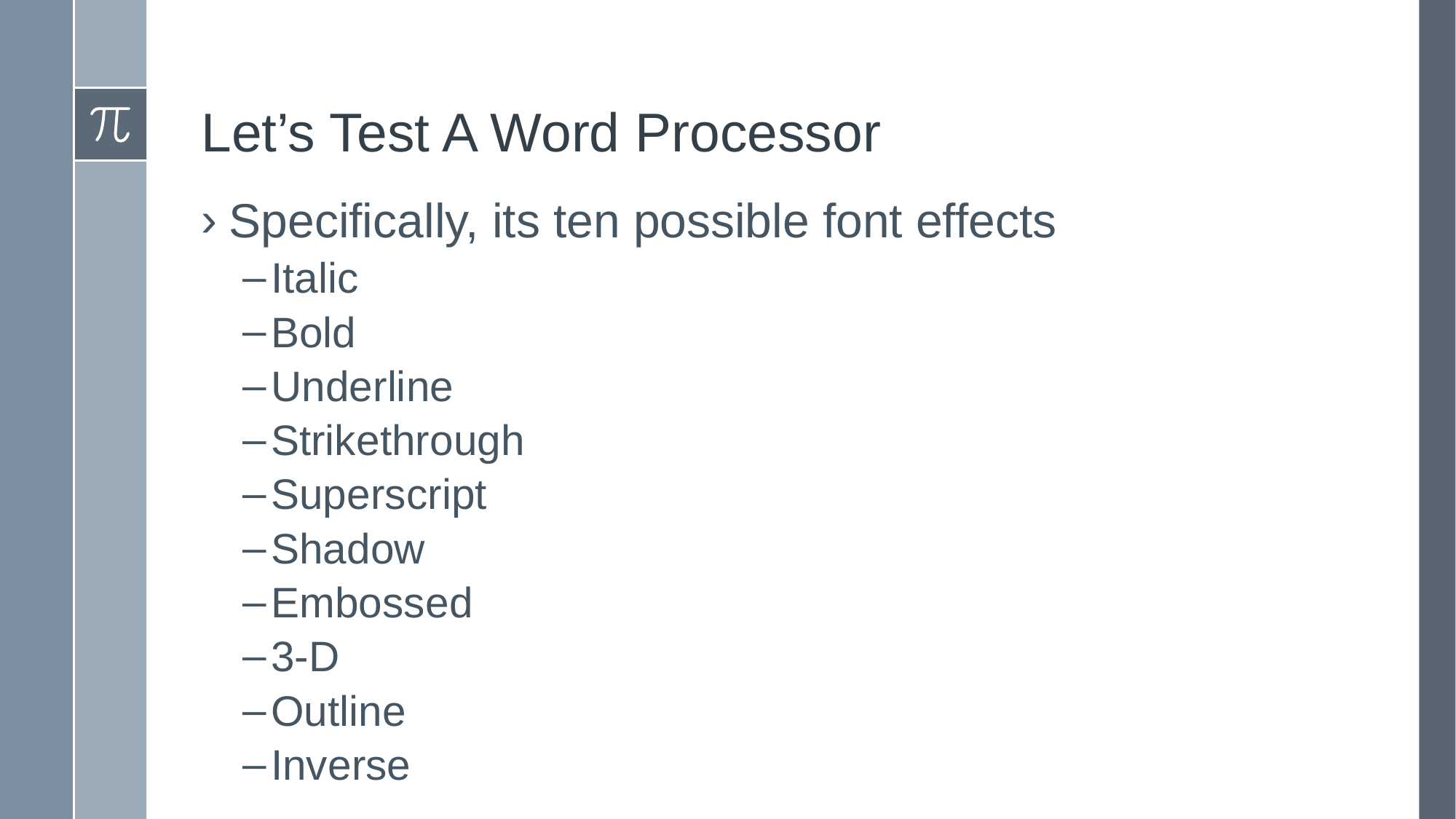

# Let’s Test A Word Processor
Specifically, its ten possible font effects
Italic
Bold
Underline
Strikethrough
Superscript
Shadow
Embossed
3-D
Outline
Inverse